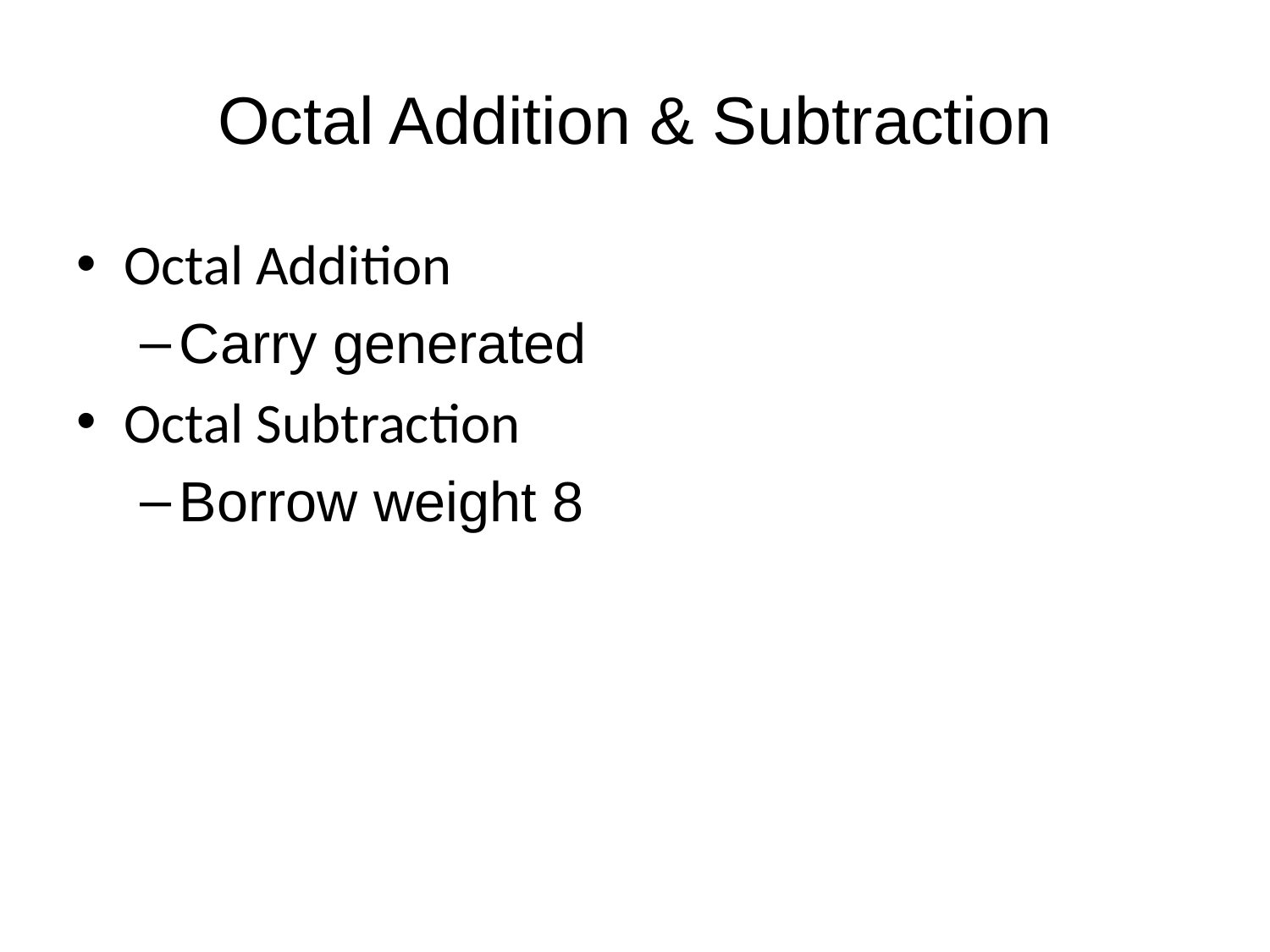

# Octal Addition & Subtraction
Octal Addition
Carry generated
Octal Subtraction
Borrow weight 8